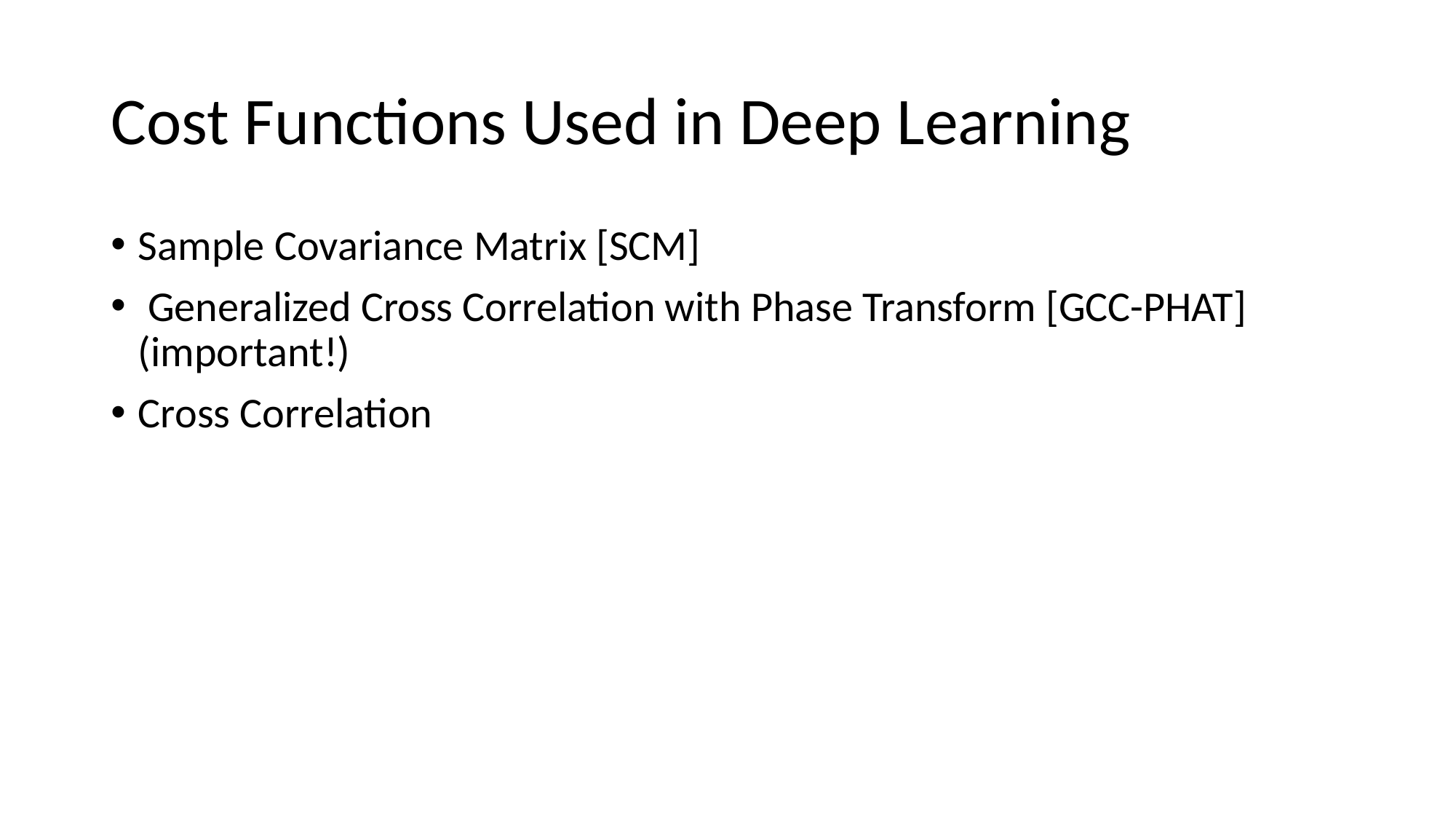

# Cost Functions Used in Deep Learning
Sample Covariance Matrix [SCM]
 Generalized Cross Correlation with Phase Transform [GCC-PHAT] (important!)
Cross Correlation